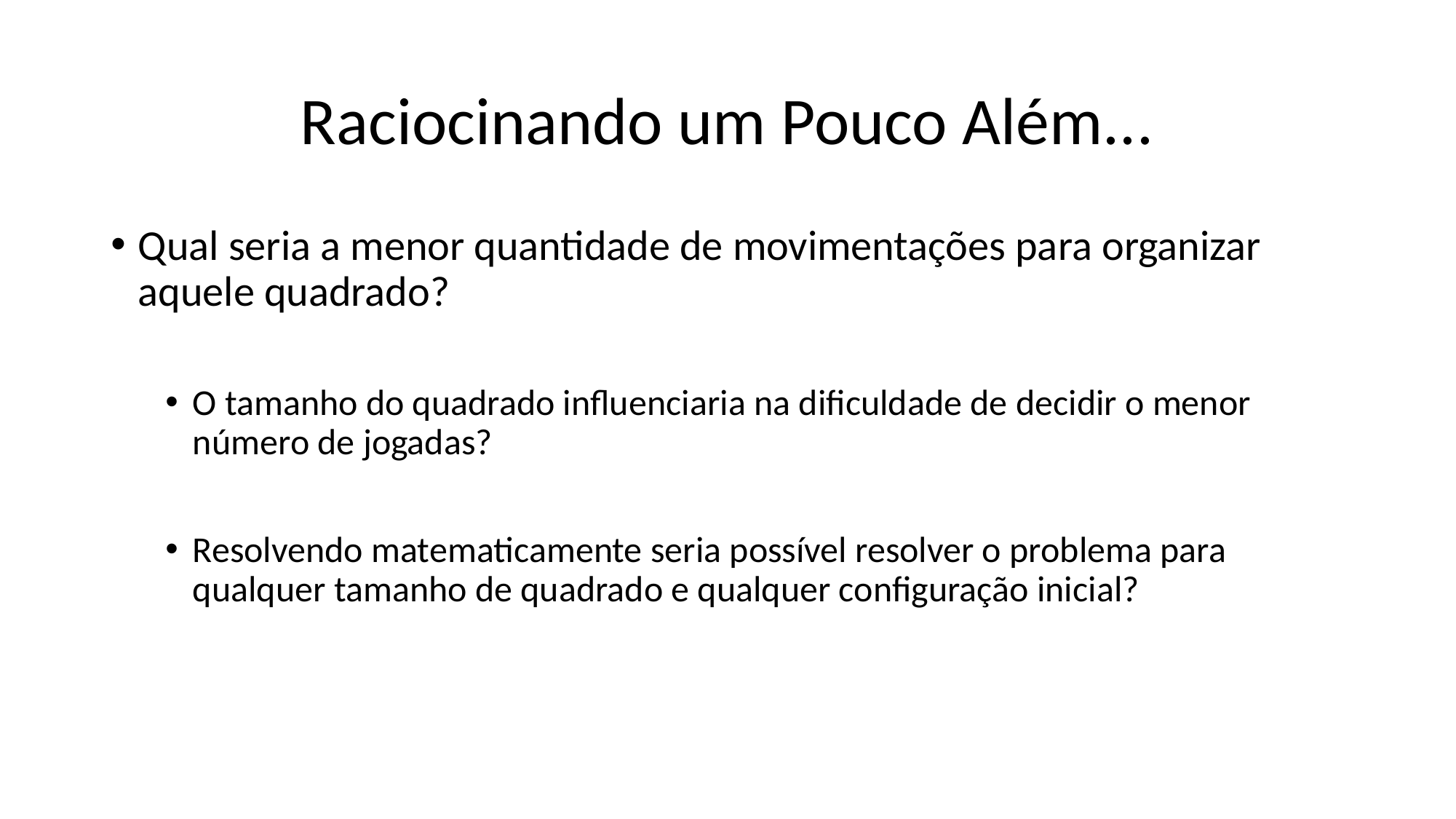

# Raciocinando um Pouco Além...
Qual seria a menor quantidade de movimentações para organizar aquele quadrado?

O tamanho do quadrado influenciaria na dificuldade de decidir o menor número de jogadas?

Resolvendo matematicamente seria possível resolver o problema para qualquer tamanho de quadrado e qualquer configuração inicial?